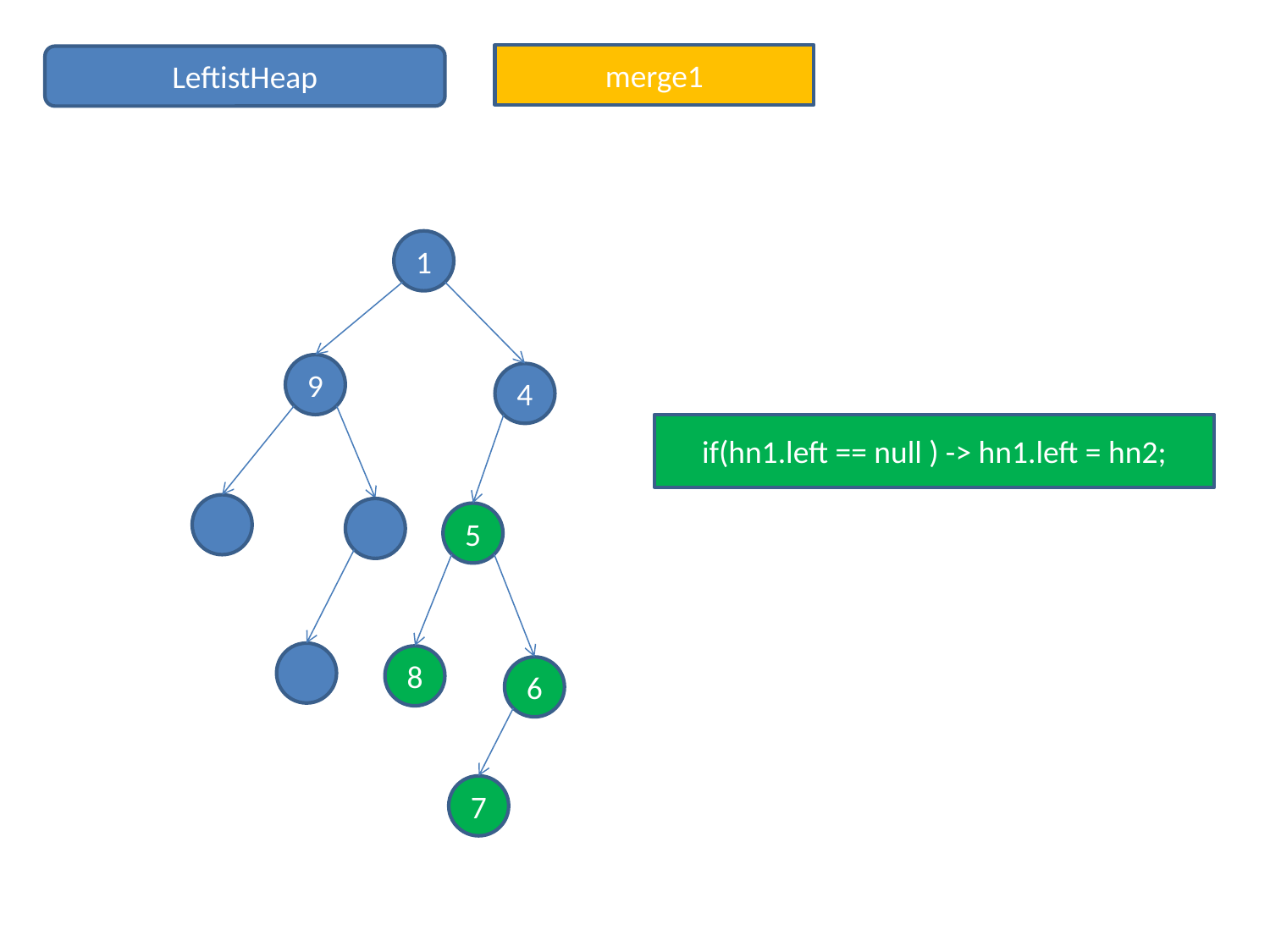

merge1
LeftistHeap
1
9
4
if(hn1.left == null ) -> hn1.left = hn2;

5

8
6
7